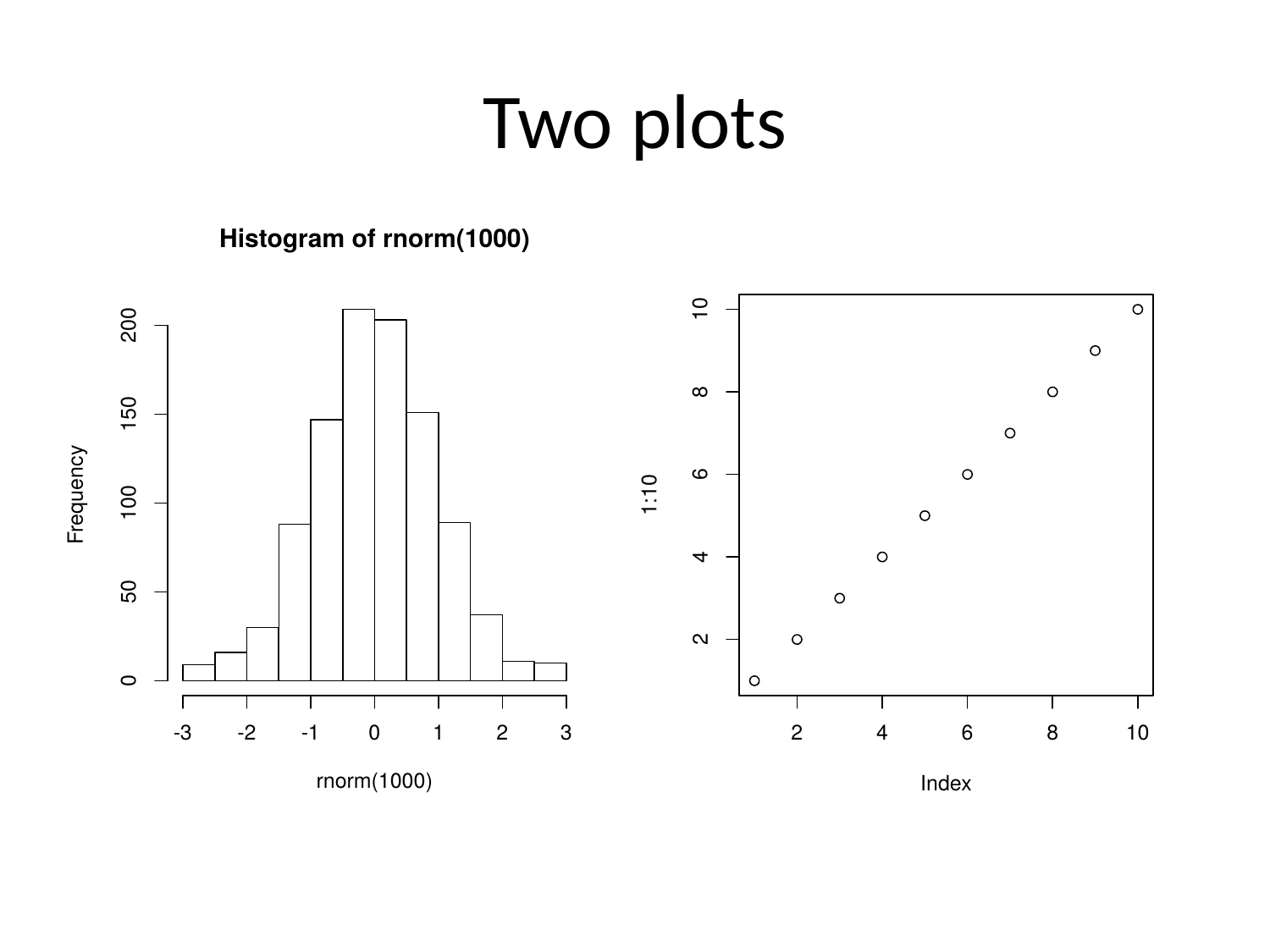

# Two plots

Histogram of rnorm(1000)

200

150

Frequency
100

50

0

-3
3
0
-2
2
-1
1
rnorm(1000)

10

8

6

1:10

4

2

8
6
10
2
4
Index